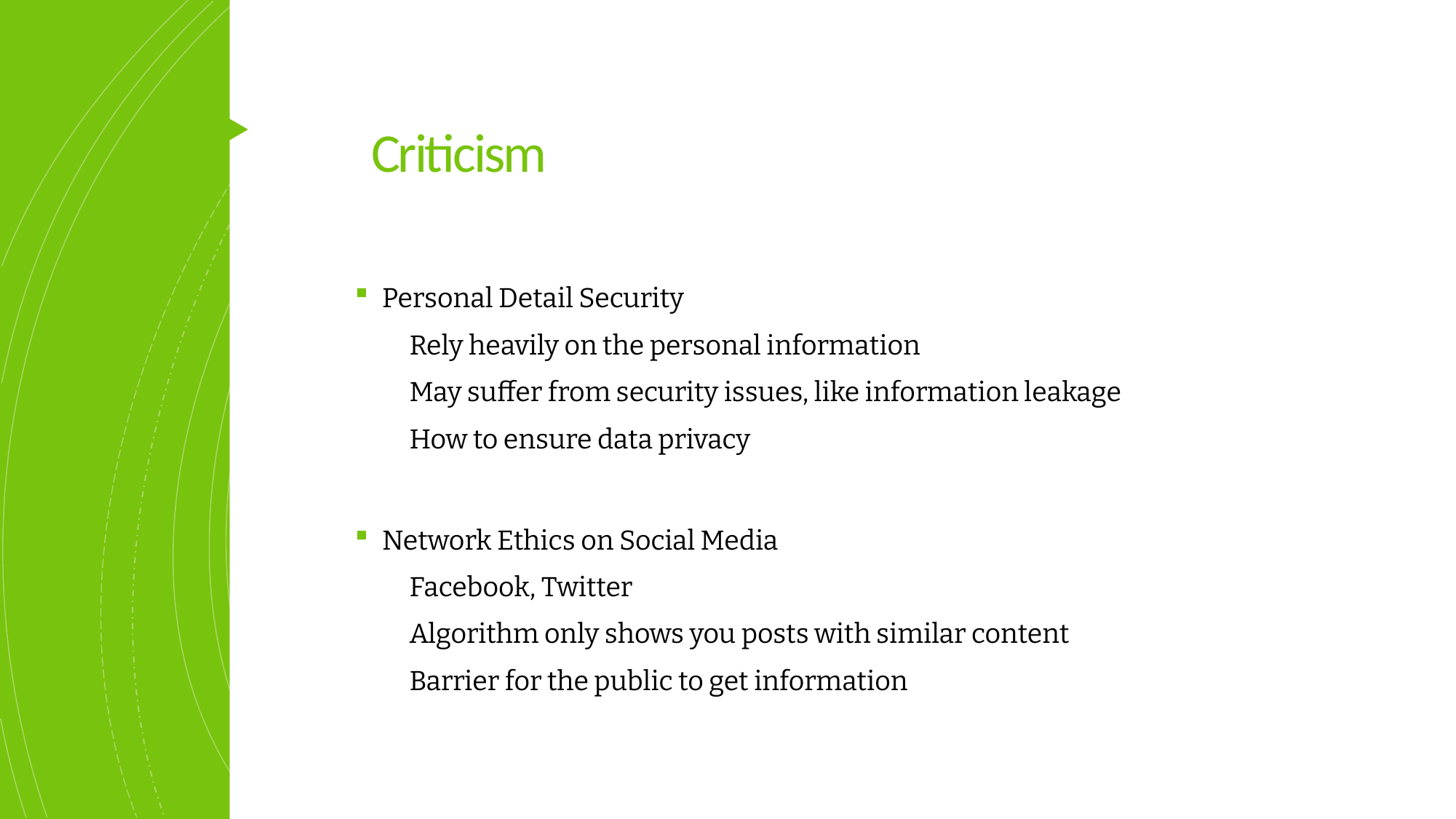

# Criticism

Personal Detail Security
Rely heavily on the personal information
May suffer from security issues, like information leakage
How to ensure data privacy

Network Ethics on Social Media
Facebook, Twitter
Algorithm only shows you posts with similar content
Barrier for the public to get information